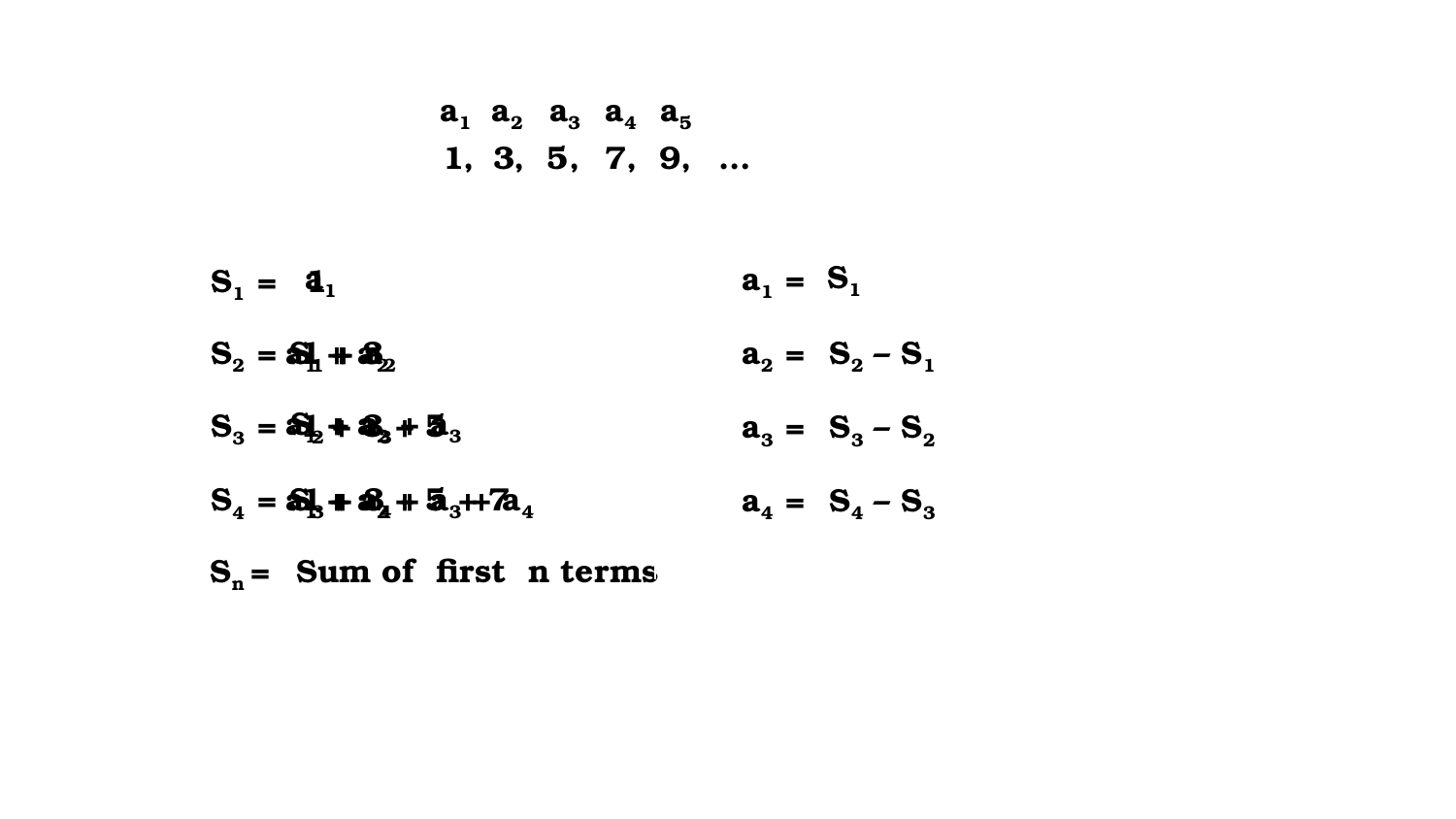

a1
a2
a3
a4
a5
1,
3,
5,
7,
9,
…
S1
a1
a1  =
S1  =
1
S2  =
S1 + a2
1 + 3
a1 + a2
a2  =
S2 – S1
a1 + a2 + a3
S2 + a3
S3  =
1 + 3 + 5
a3  =
S3 – S2
a1 + a2 + a3 + a4
S3 + a4
S4  =
1 + 3 + 5 + 7
a4  =
S4 – S3
Sn =
Sum of  first  n terms